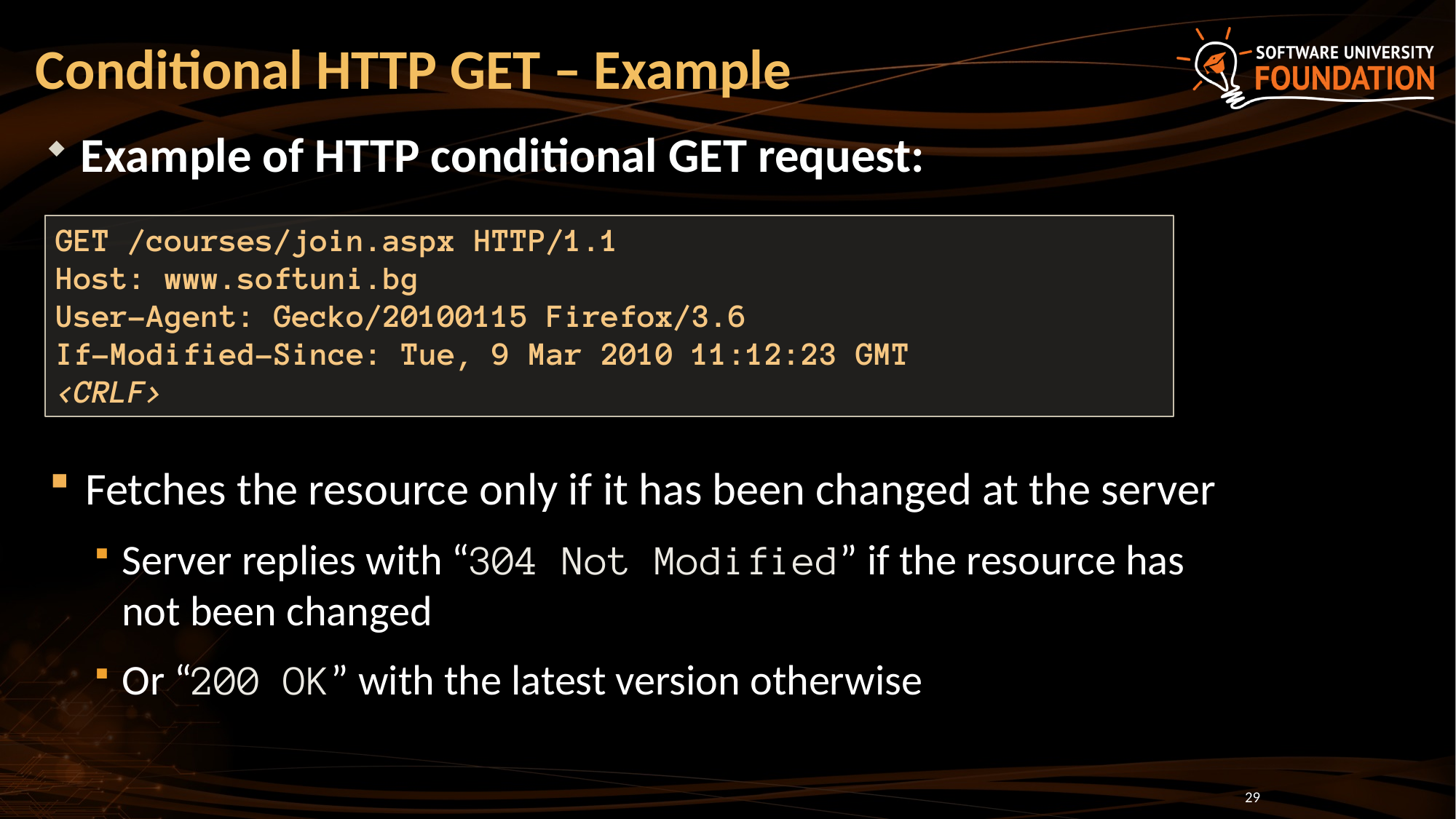

# Conditional HTTP GET – Example
Example of HTTP conditional GET request:
GET /courses/join.aspx HTTP/1.1
Host: www.softuni.bg
User-Agent: Gecko/20100115 Firefox/3.6
If-Modified-Since: Tue, 9 Mar 2010 11:12:23 GMT
<CRLF>
Fetches the resource only if it has been changed at the server
Server replies with “304 Not Modified” if the resource has not been changed
Or “200 OK” with the latest version otherwise
29